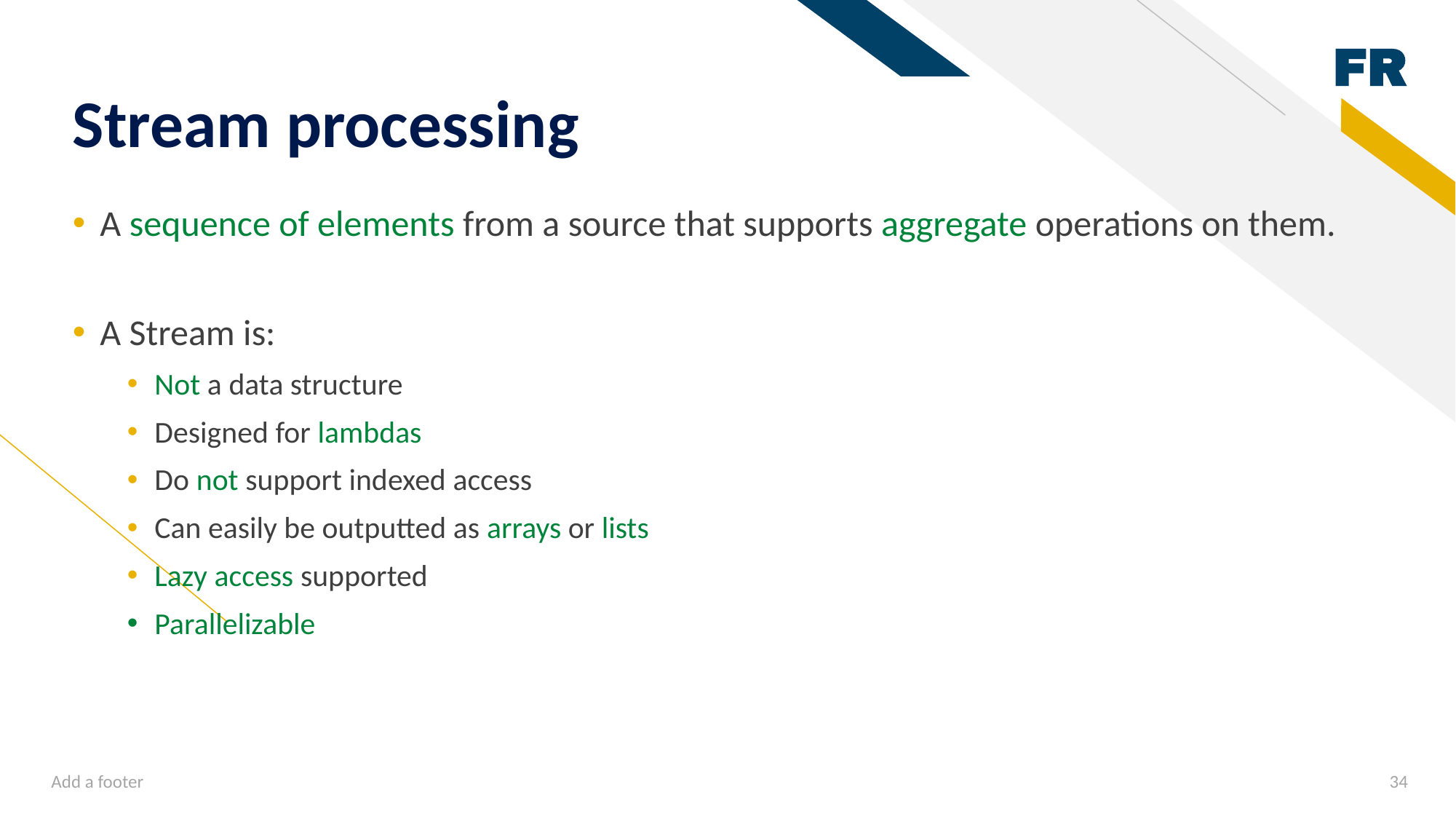

# Stream processing
A sequence of elements from a source that supports aggregate operations on them.

A Stream is:
Not a data structure
Designed for lambdas
Do not support indexed access
Can easily be outputted as arrays or lists
Lazy access supported
Parallelizable
Add a footer
34